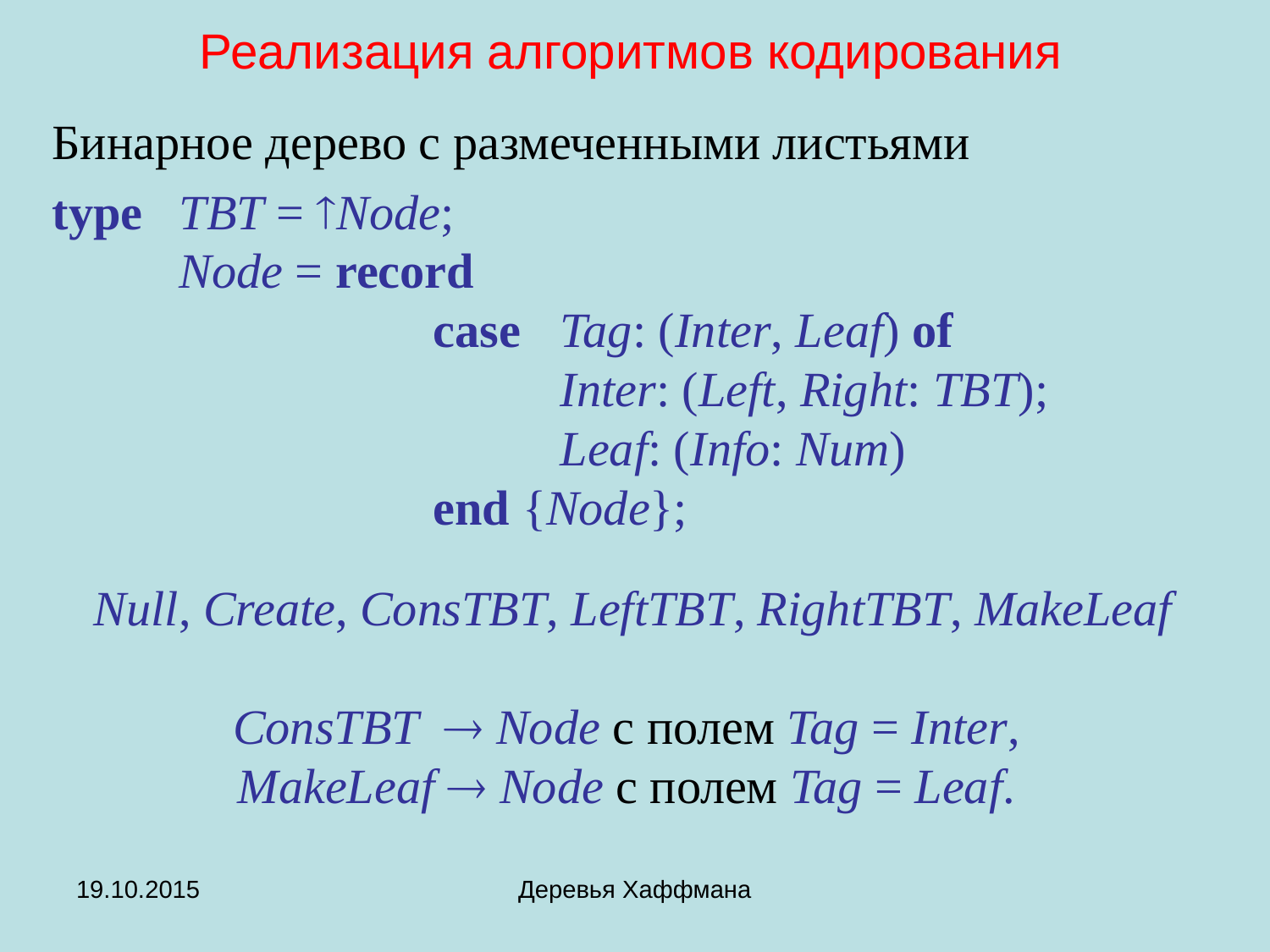

# Реализация алгоритмов кодирования
Бинарное дерево с размеченными листьями
type 	TBT = ↑Node;
	Node = record
			case 	Tag: (Inter, Leaf) of
				Inter: (Left, Right: TBT);
				Leaf: (Info: Num)
			end {Node};
Null, Create, ConsTBT, LeftTBT, RightTBT, MakeLeaf

ConsTBT  → Node с полем Tag = Inter,
MakeLeaf → Node с полем Tag = Leaf.
19.10.2015
Деревья Хаффмана
15